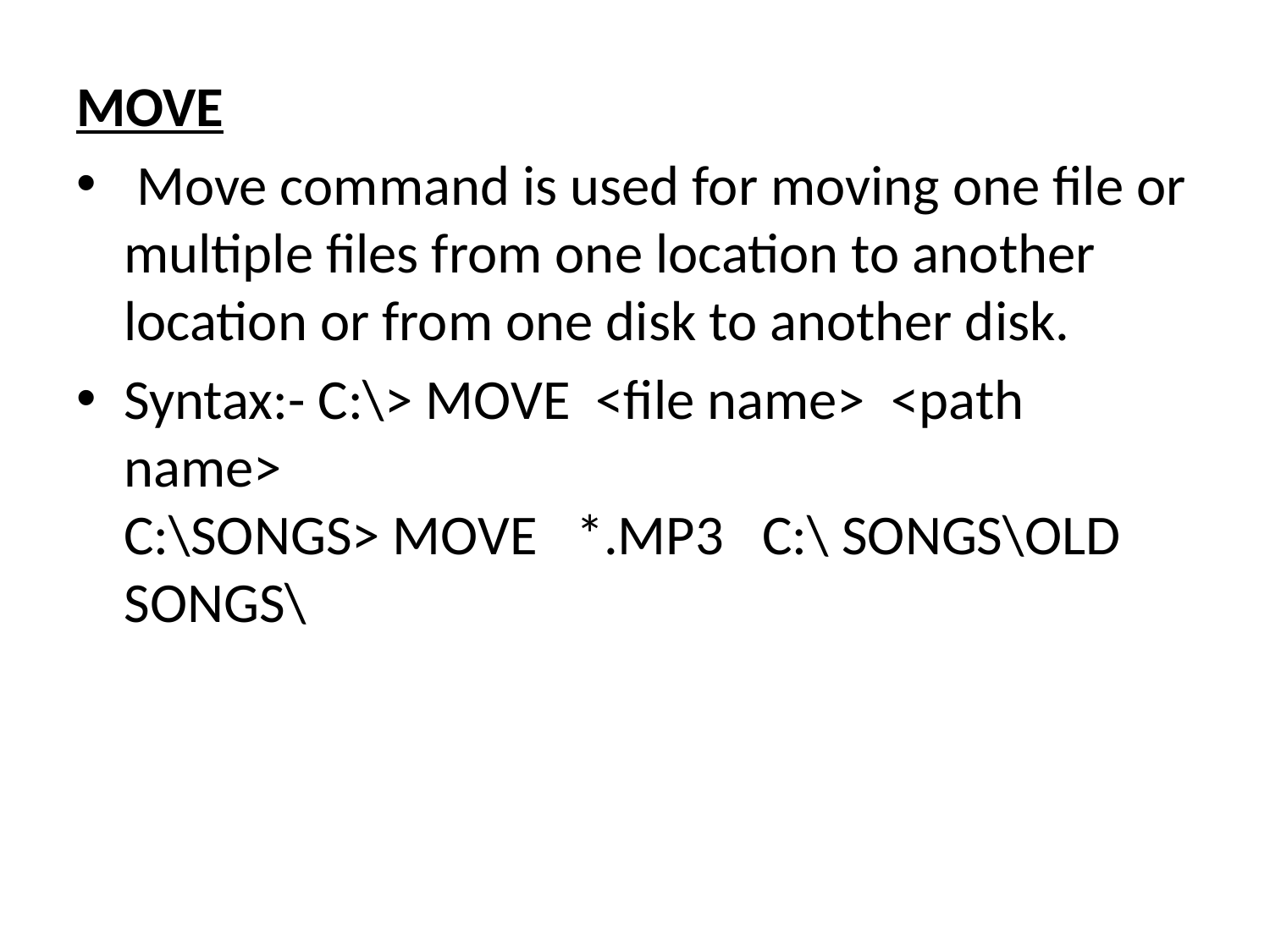

MOVE
 Move command is used for moving one file or multiple files from one location to another location or from one disk to another disk.
Syntax:- C:\> MOVE  <file name>  <path name>
C:\SONGS> MOVE   *.MP3   C:\ SONGS\OLD SONGS\